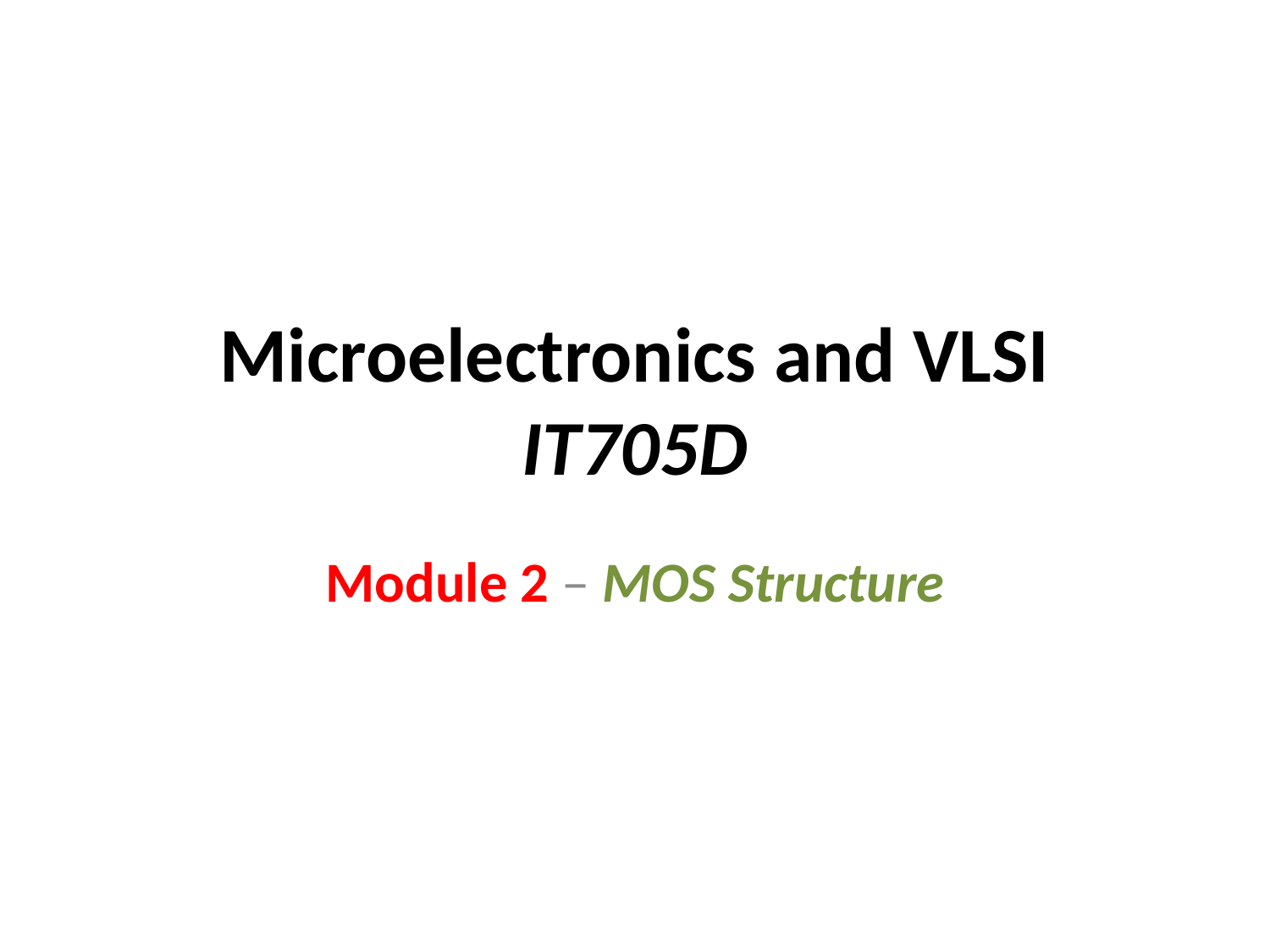

# Microelectronics and VLSI IT705D
Module 2 – MOS Structure